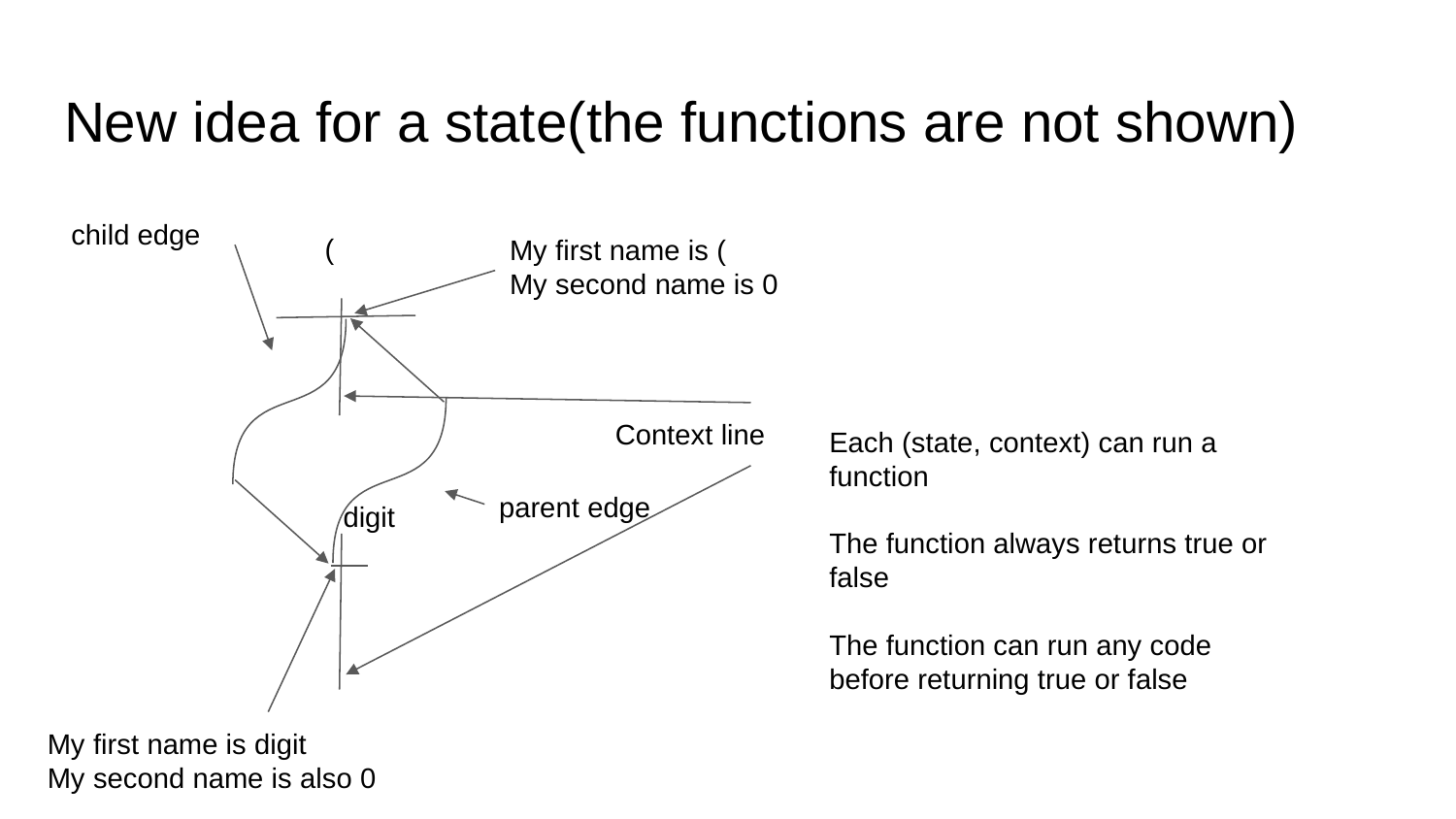

# New idea for a state(the functions are not shown)
child edge
(
My first name is (
My second name is 0
Context line
Each (state, context) can run a function

The function always returns true or false

The function can run any code before returning true or false
parent edge
digit
My first name is digit
My second name is also 0